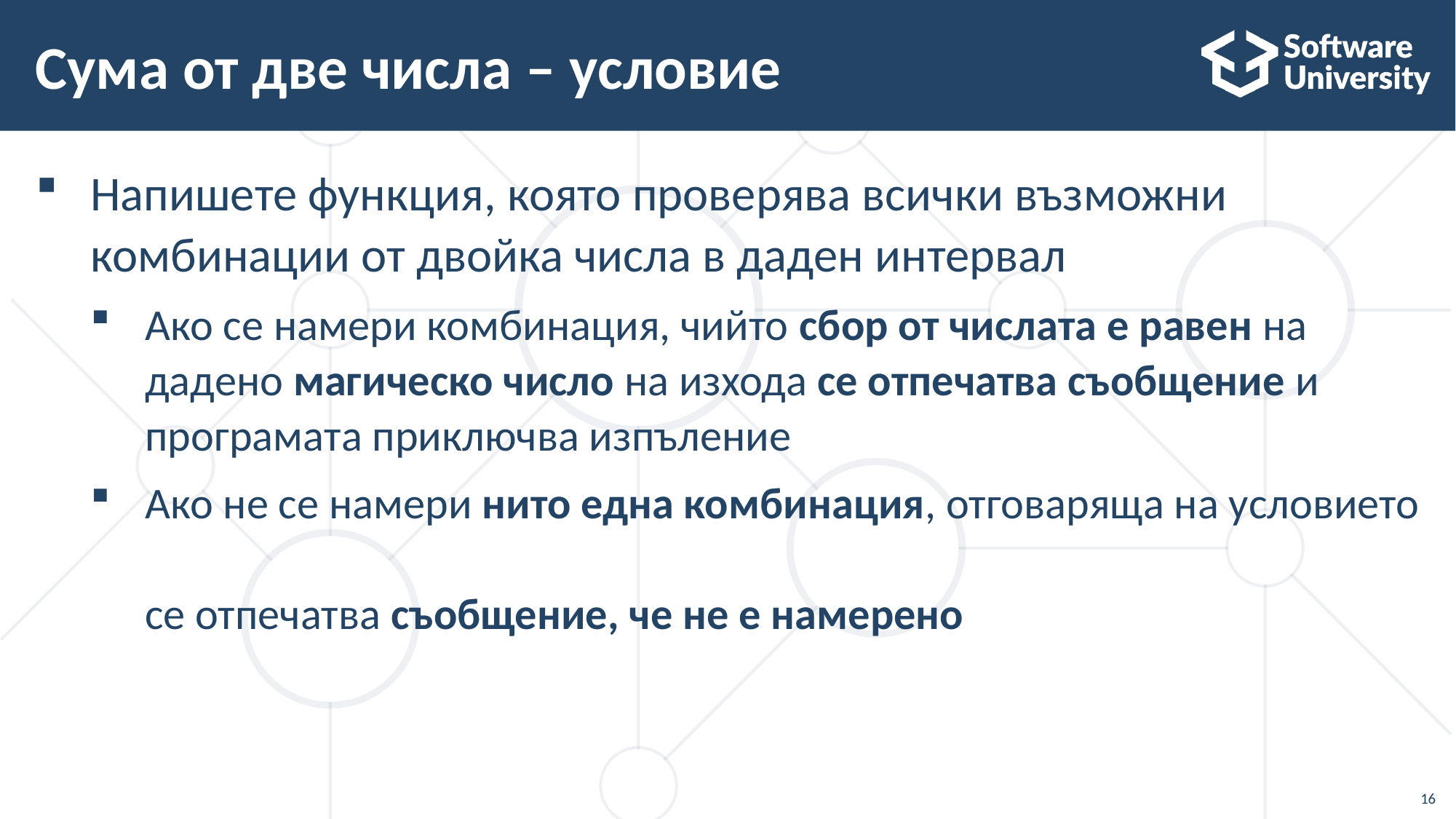

# Сума от две числа – условие
Напишете функция, която проверява всички възможни
комбинации от двойка числа в даден интервал
Ако се намери комбинация, чийто сбор от числата е равен на
дадено магическо число на изхода се отпечатва съобщение и
програмата приключва изпъление
Ако не се намери нито една комбинация, отговаряща на условието
се отпечатва съобщение, че не е намерено
16